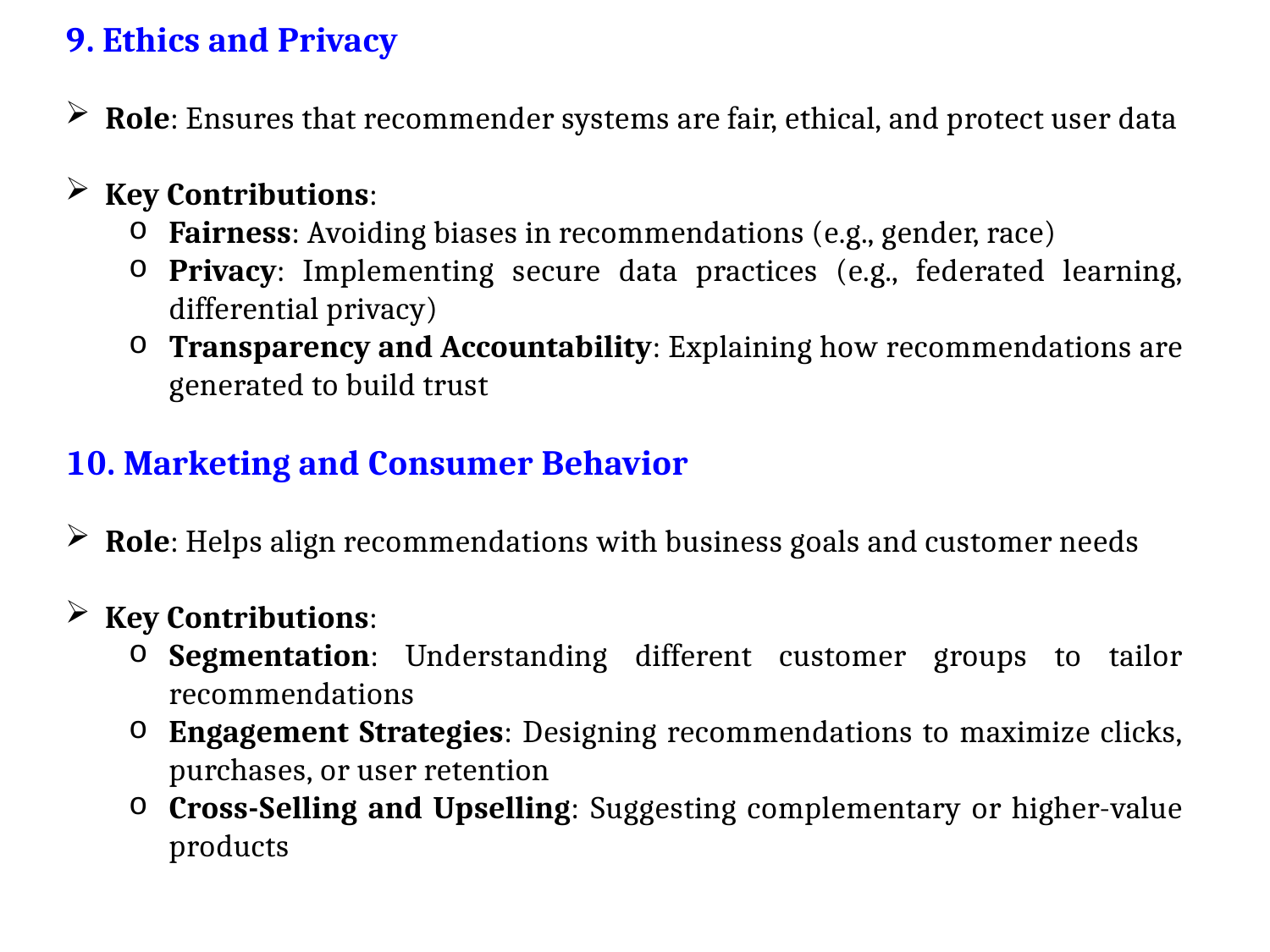

9. Ethics and Privacy

Role: Ensures that recommender systems are fair, ethical, and protect user data

Key Contributions:
Fairness: Avoiding biases in recommendations (e.g., gender, race)
Privacy: Implementing secure data practices (e.g., federated learning, differential privacy)
Transparency and Accountability: Explaining how recommendations are generated to build trust

10. Marketing and Consumer Behavior

Role: Helps align recommendations with business goals and customer needs

Key Contributions:
Segmentation: Understanding different customer groups to tailor recommendations
Engagement Strategies: Designing recommendations to maximize clicks, purchases, or user retention
Cross-Selling and Upselling: Suggesting complementary or higher-value products